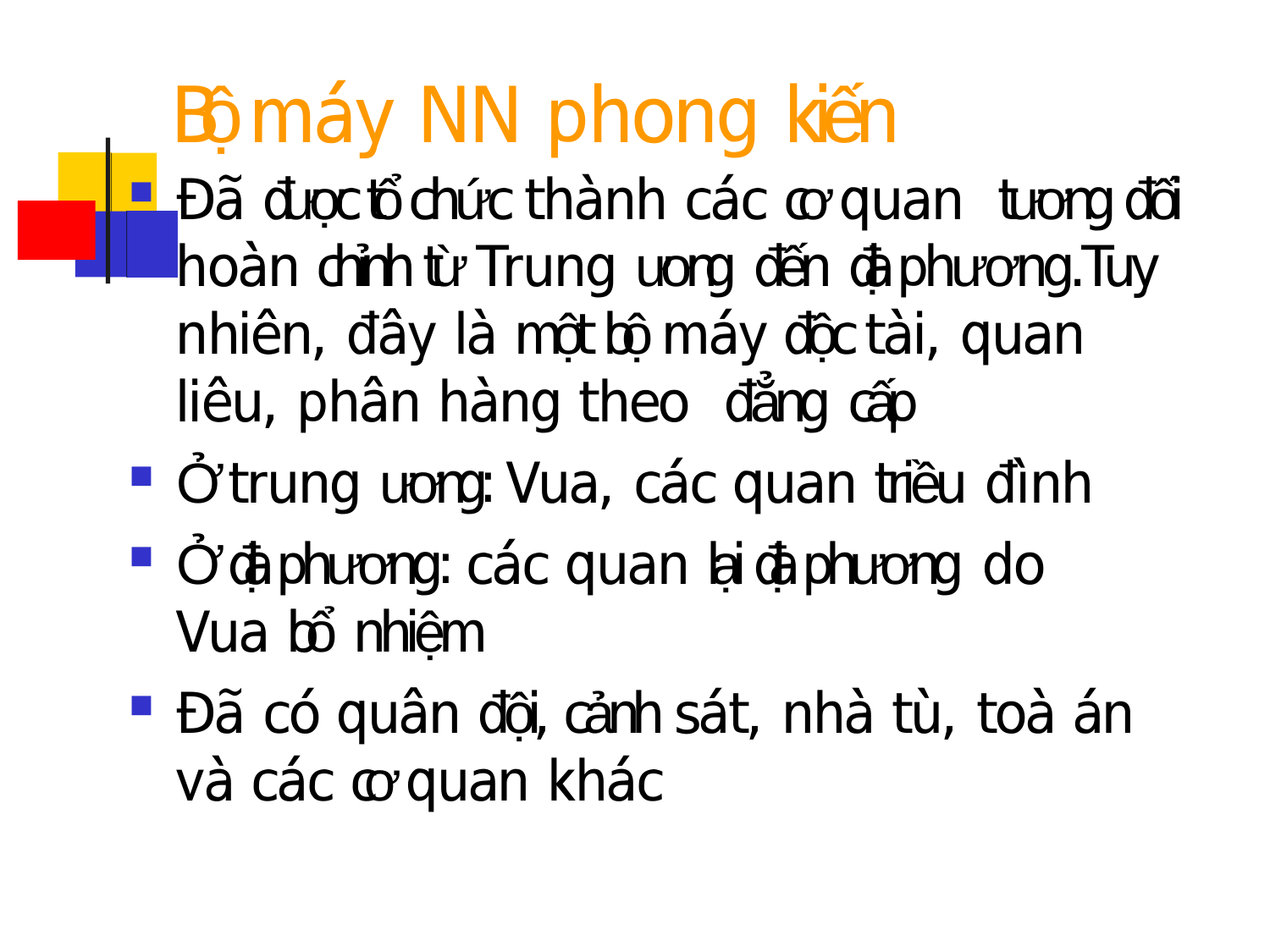

# Bộ máy NN phong kiến
Đã được tổ chức thành các cơ quan  tương đối hoàn chỉnh từ Trung ương đến  địa phương.Tuy nhiên, đây là một bộ  máy độc tài, quan liêu, phân hàng theo  đẳng cấp
Ở trung ương: Vua, các quan triều đình
Ở địa phương: các quan lại địa phương  do Vua bổ nhiệm
Đã có quân đội, cảnh sát, nhà tù, toà án  và các cơ quan khác